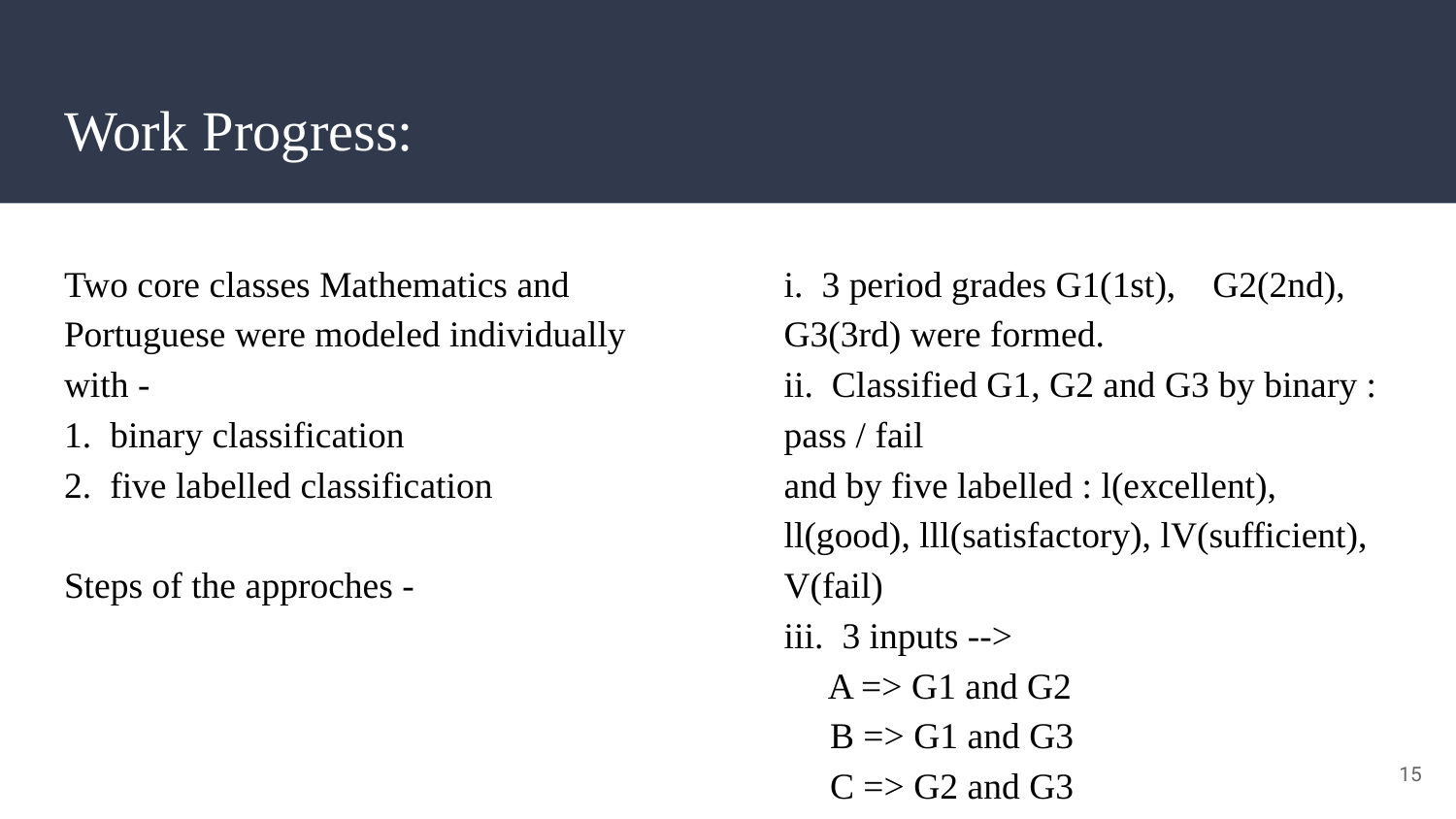

# Work Progress:
Two core classes Mathematics and Portuguese were modeled individually with -
1.  binary classification
2.  five labelled classification
Steps of the approches -
i.  3 period grades G1(1st),    G2(2nd), G3(3rd) were formed.
ii.  Classified G1, G2 and G3 by binary : pass / fail
and by five labelled : l(excellent), ll(good), lll(satisfactory), lV(sufficient), V(fail)
iii.  3 inputs -->
     A => G1 and G2
     B => G1 and G3
     C => G2 and G3
algorithms were applied in these inputs and tested the accuracy rates.

15